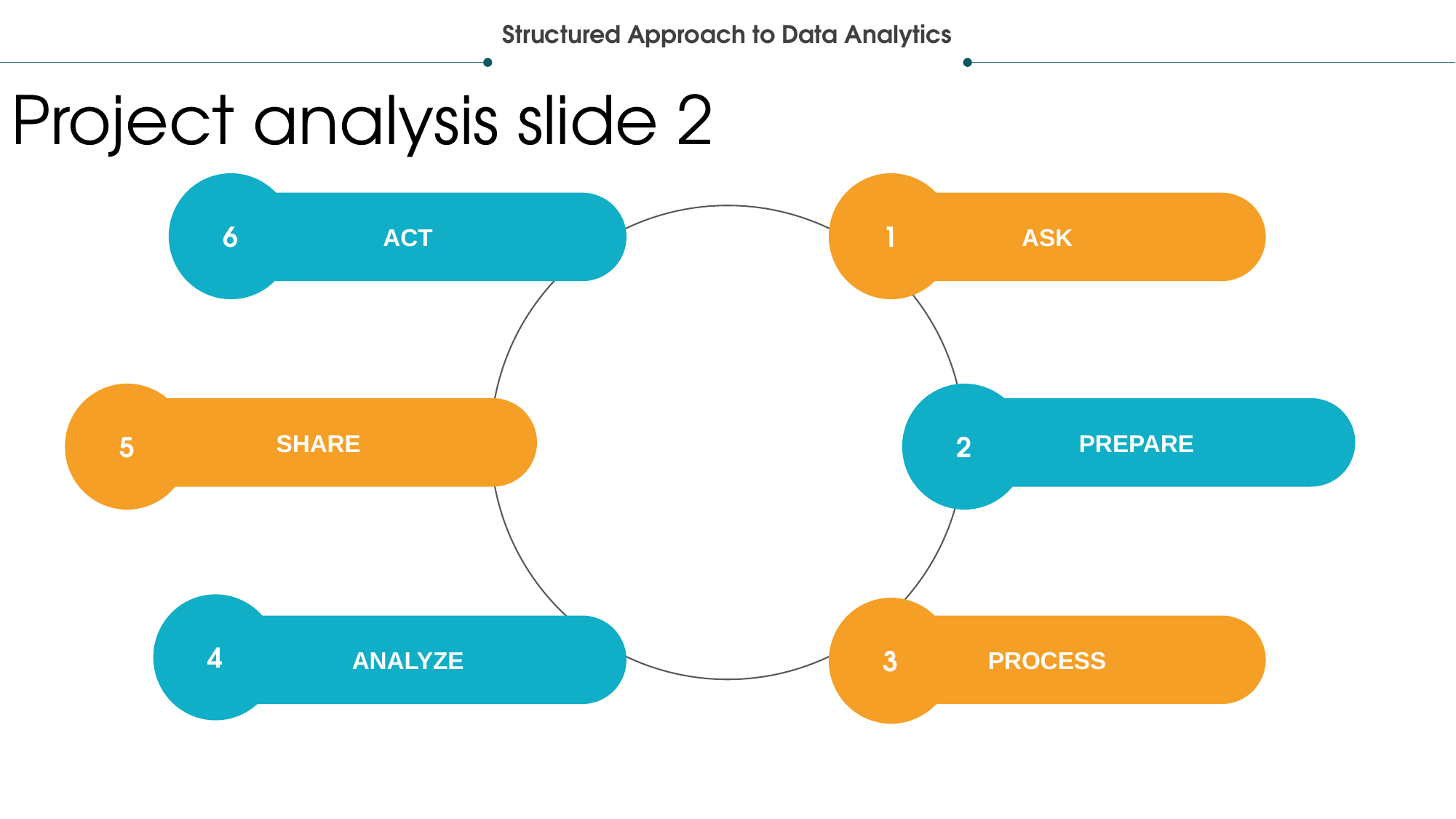

Structured Approach to Data Analytics
Project analysis slide 2
6
1
ACT
ASK

5
2
SHARE
PREPARE
4
3
ANALYZE
PROCESS